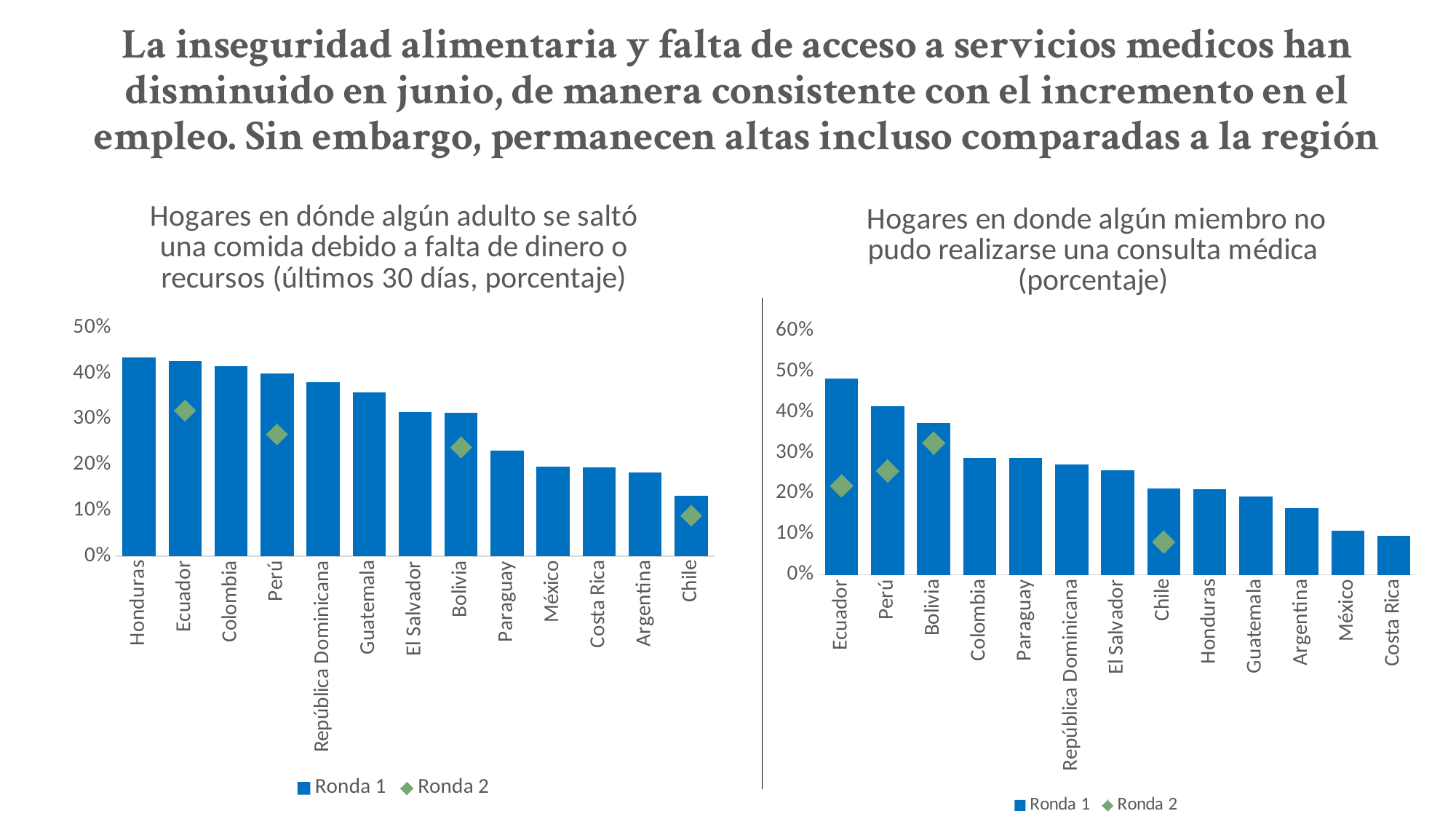

# La inseguridad alimentaria y falta de acceso a servicios medicos han disminuido en junio, de manera consistente con el incremento en el empleo. Sin embargo, permanecen altas incluso comparadas a la región

### Chart: Hogares en dónde algún adulto se saltó una comida debido a falta de dinero o recursos (últimos 30 días, porcentaje)

| Category | Ronda 1 | Ronda 2 |
|---|---|---|
| Honduras | 0.435 | None |
| Ecuador | 0.427 | 0.319532 |
| Colombia | 0.416 | None |
| Perú | 0.4 | 0.2674 |
| República Dominicana | 0.382 | None |
| Guatemala | 0.359 | None |
| El Salvador | 0.316 | None |
| Bolivia | 0.314 | 0.238907 |
| Paraguay | 0.232 | None |
| México | 0.197 | None |
| Costa Rica | 0.195 | None |
| Argentina | 0.184 | None |
| Chile | 0.132 | 0.0889 |

### Chart: Hogares en donde algún miembro no pudo realizarse una consulta médica
(porcentaje)

| Category | Ronda 1 | Ronda 2 |
|---|---|---|
| Ecuador | 0.483 | 0.2193 |
| Perú | 0.415 | 0.2563 |
| Bolivia | 0.374 | 0.3245 |
| Colombia | 0.288 | None |
| Paraguay | 0.287 | None |
| República Dominicana | 0.272 | None |
| El Salvador | 0.258 | None |
| Chile | 0.213 | 0.081 |
| Honduras | 0.211 | None |
| Guatemala | 0.193 | None |
| Argentina | 0.164 | None |
| México | 0.109 | None |
| Costa Rica | 0.096 | None |